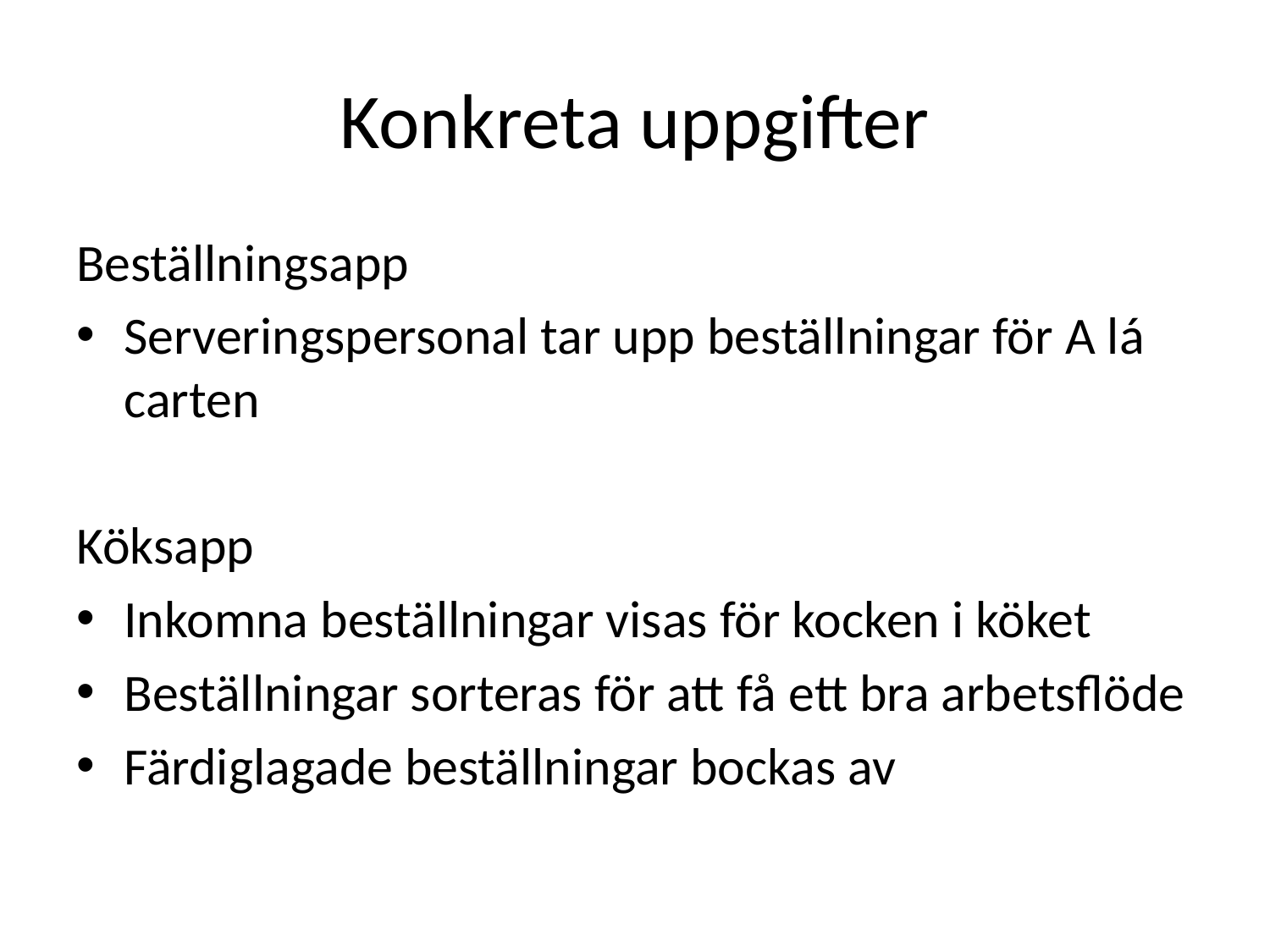

# Konkreta uppgifter
Beställningsapp
Serveringspersonal tar upp beställningar för A lá carten

Köksapp
Inkomna beställningar visas för kocken i köket
Beställningar sorteras för att få ett bra arbetsflöde
Färdiglagade beställningar bockas av